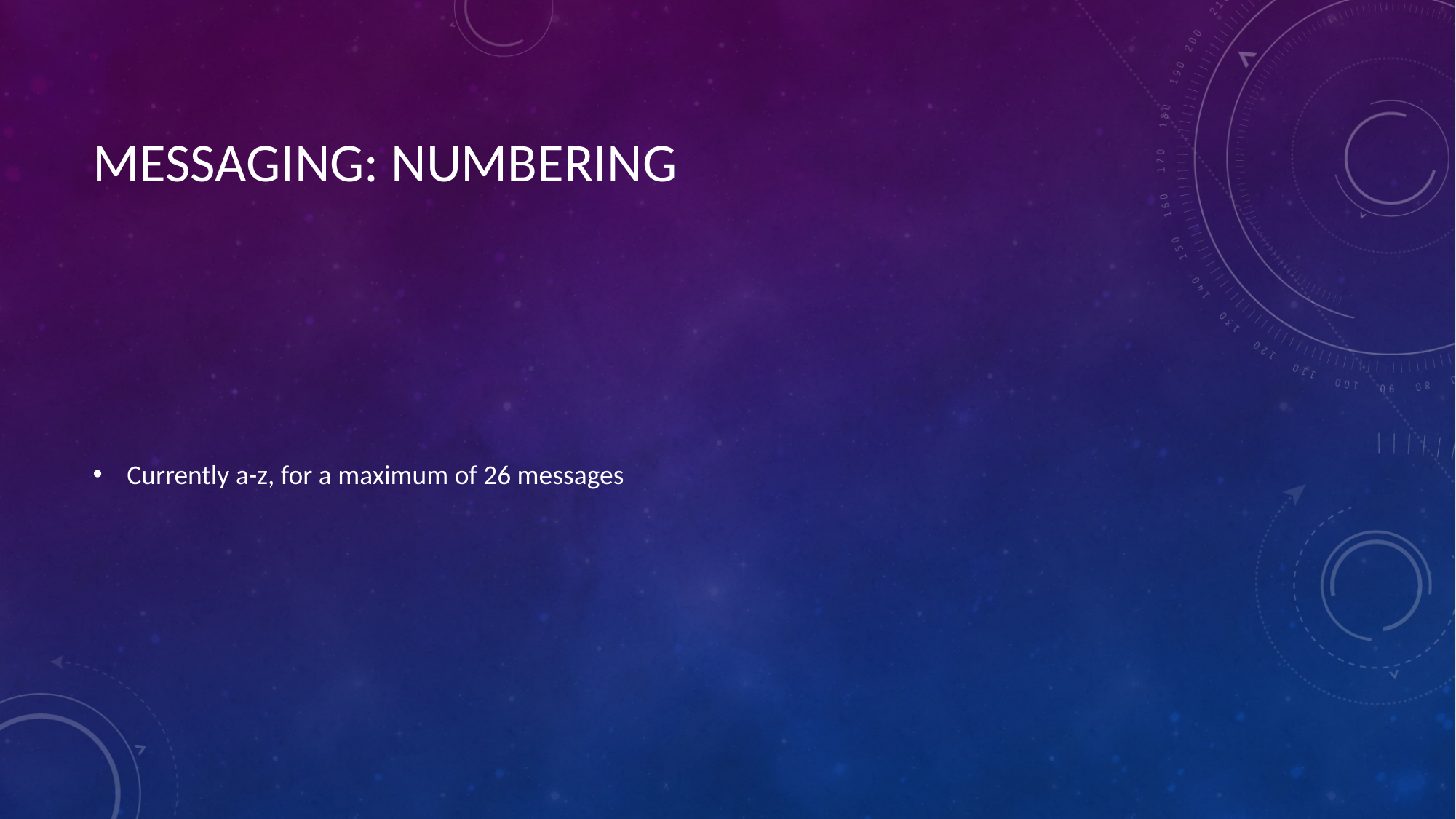

# Messaging: numbering
Currently a-z, for a maximum of 26 messages